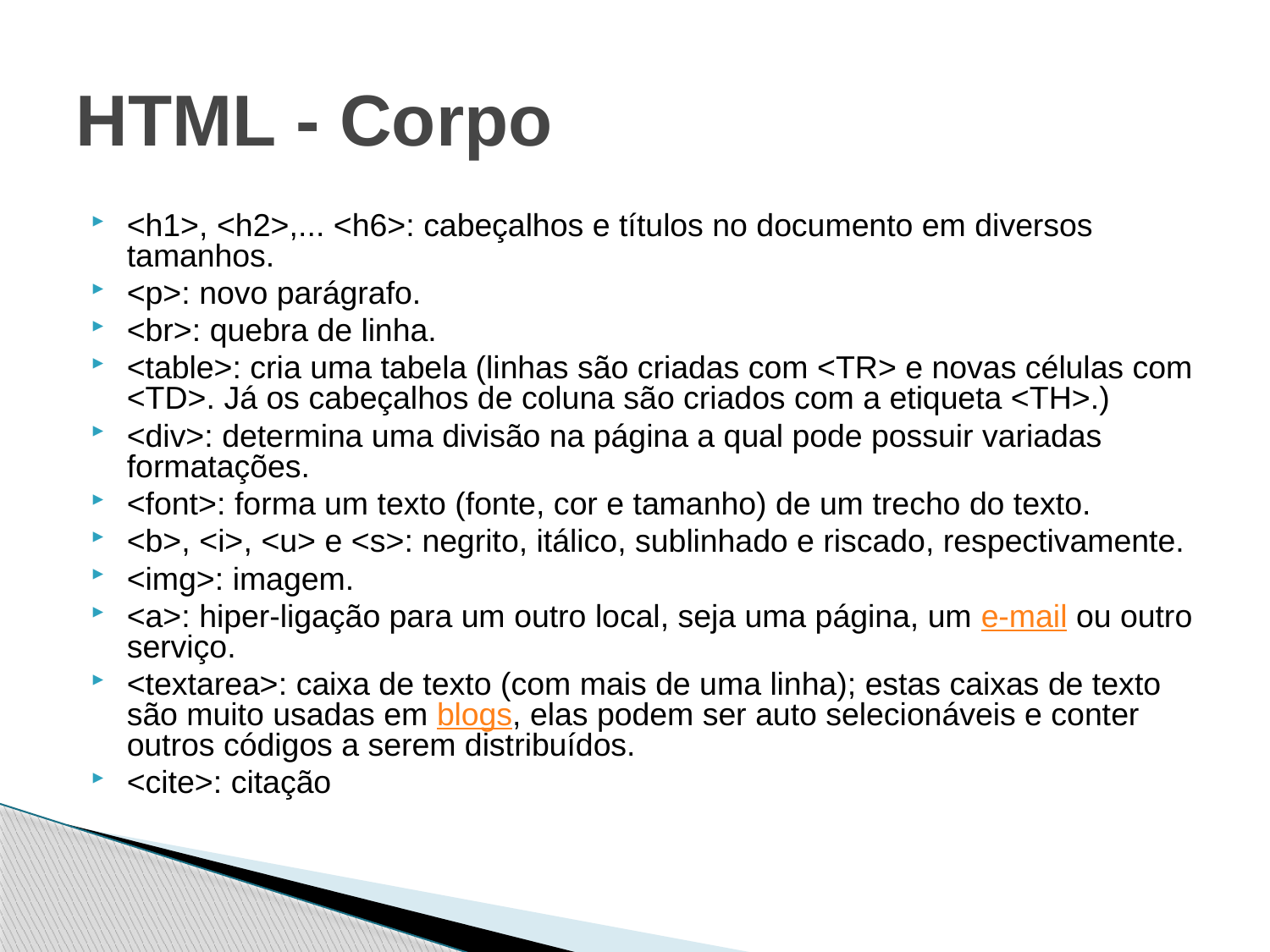

# HTML - Corpo
<h1>, <h2>,... <h6>: cabeçalhos e títulos no documento em diversos tamanhos.
<p>: novo parágrafo.
<br>: quebra de linha.
<table>: cria uma tabela (linhas são criadas com <TR> e novas células com <TD>. Já os cabeçalhos de coluna são criados com a etiqueta <TH>.)
<div>: determina uma divisão na página a qual pode possuir variadas formatações.
<font>: forma um texto (fonte, cor e tamanho) de um trecho do texto.
<b>, <i>, <u> e <s>: negrito, itálico, sublinhado e riscado, respectivamente.
<img>: imagem.
<a>: hiper-ligação para um outro local, seja uma página, um e-mail ou outro serviço.
<textarea>: caixa de texto (com mais de uma linha); estas caixas de texto são muito usadas em blogs, elas podem ser auto selecionáveis e conter outros códigos a serem distribuídos.
<cite>: citação